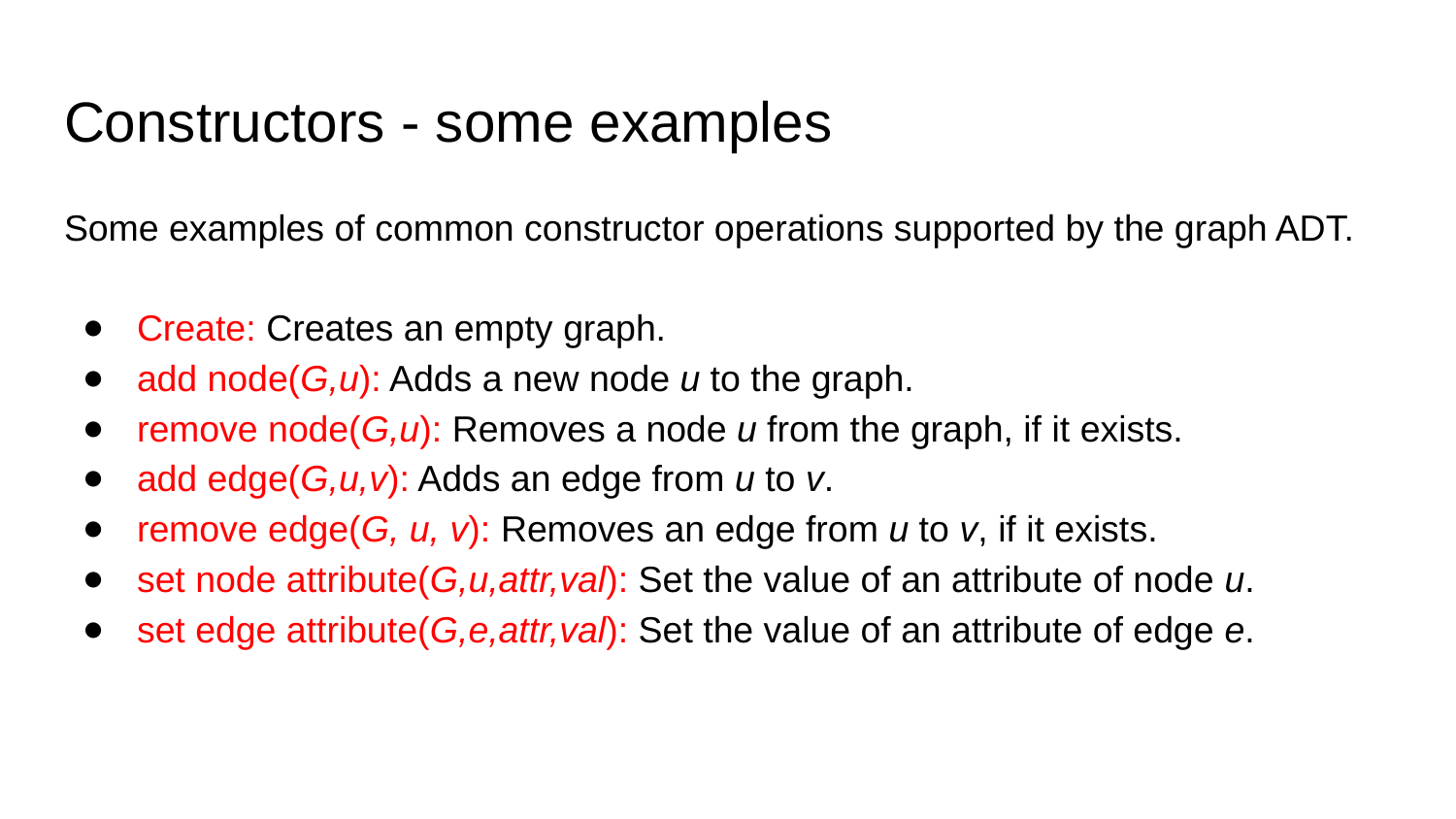

# Constructors - some examples
Some examples of common constructor operations supported by the graph ADT.

Create: Creates an empty graph.
add node(G,u): Adds a new node u to the graph.
remove node(G,u): Removes a node u from the graph, if it exists.
add edge(G,u,v): Adds an edge from u to v.
remove edge(G, u, v): Removes an edge from u to v, if it exists.
set node attribute(G,u,attr,val): Set the value of an attribute of node u.
set edge attribute(G,e,attr,val): Set the value of an attribute of edge e.